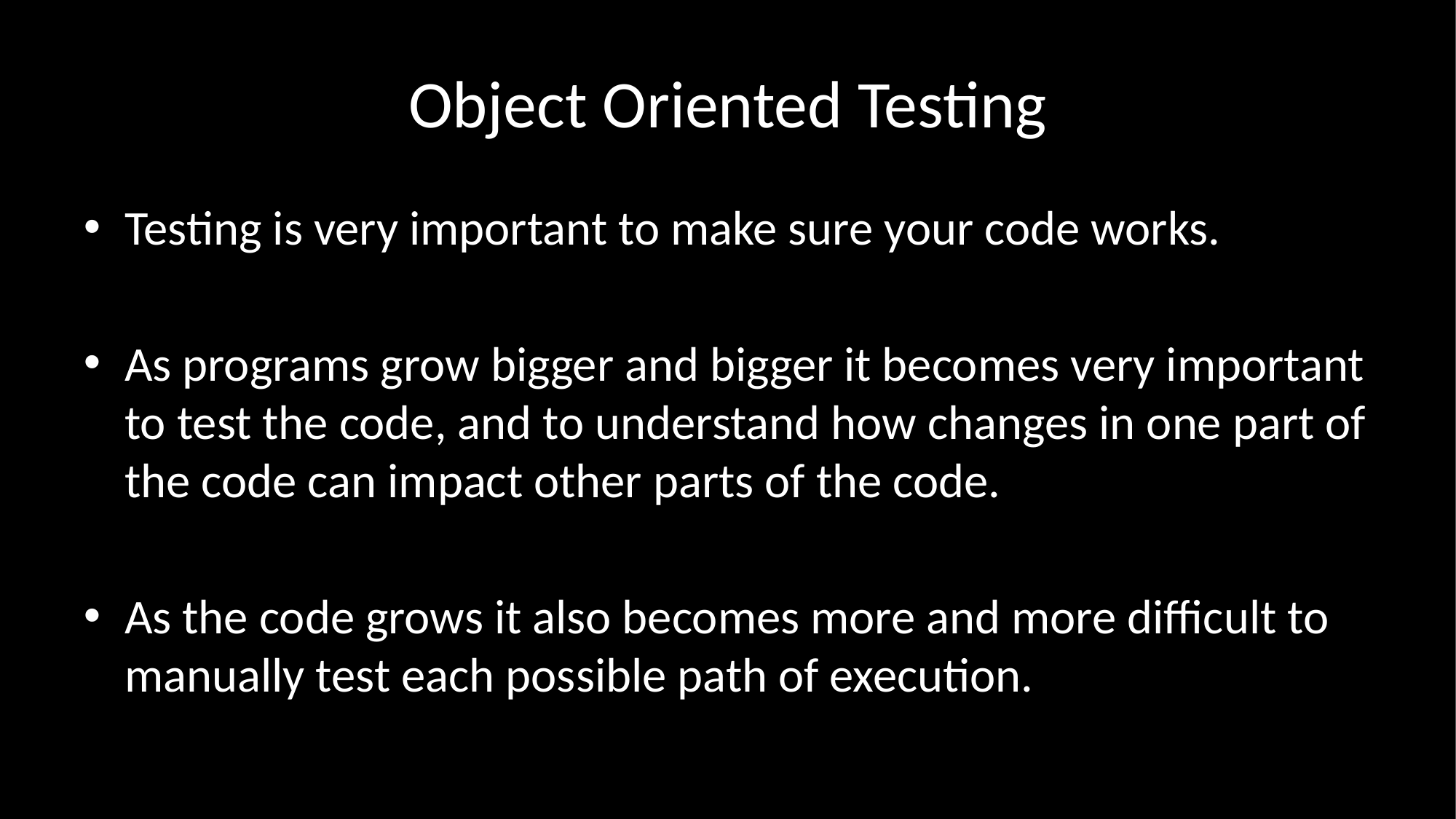

# Object Oriented Testing
Testing is very important to make sure your code works.

As programs grow bigger and bigger it becomes very important to test the code, and to understand how changes in one part of the code can impact other parts of the code.

As the code grows it also becomes more and more difficult to manually test each possible path of execution.